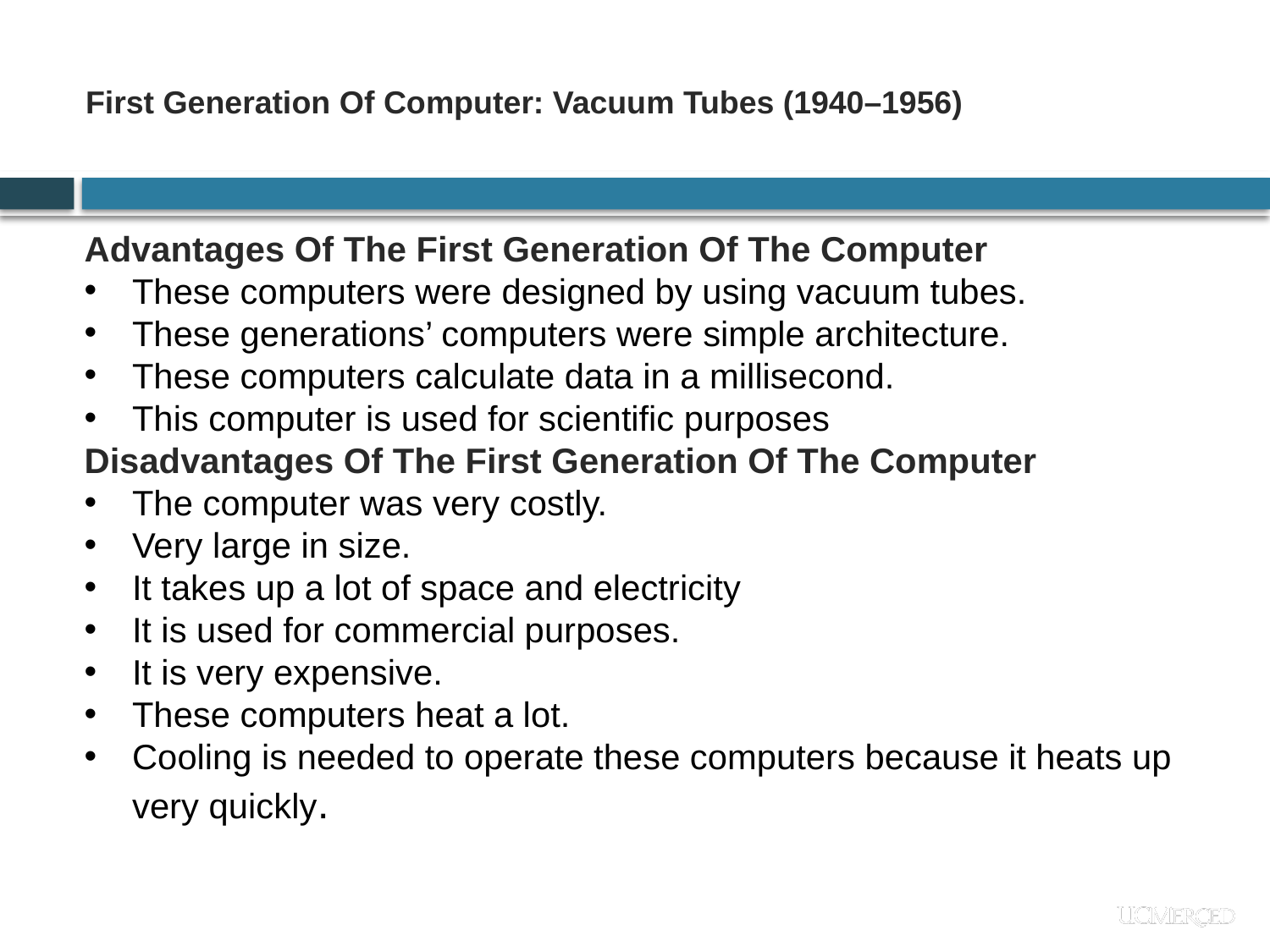

First Generation Of Computer: Vacuum Tubes (1940–1956)
Advantages Of The First Generation Of The Computer
These computers were designed by using vacuum tubes.
These generations’ computers were simple architecture.
These computers calculate data in a millisecond.
This computer is used for scientific purposes
Disadvantages Of The First Generation Of The Computer
The computer was very costly.
Very large in size.
It takes up a lot of space and electricity
It is used for commercial purposes.
It is very expensive.
These computers heat a lot.
Cooling is needed to operate these computers because it heats up very quickly.